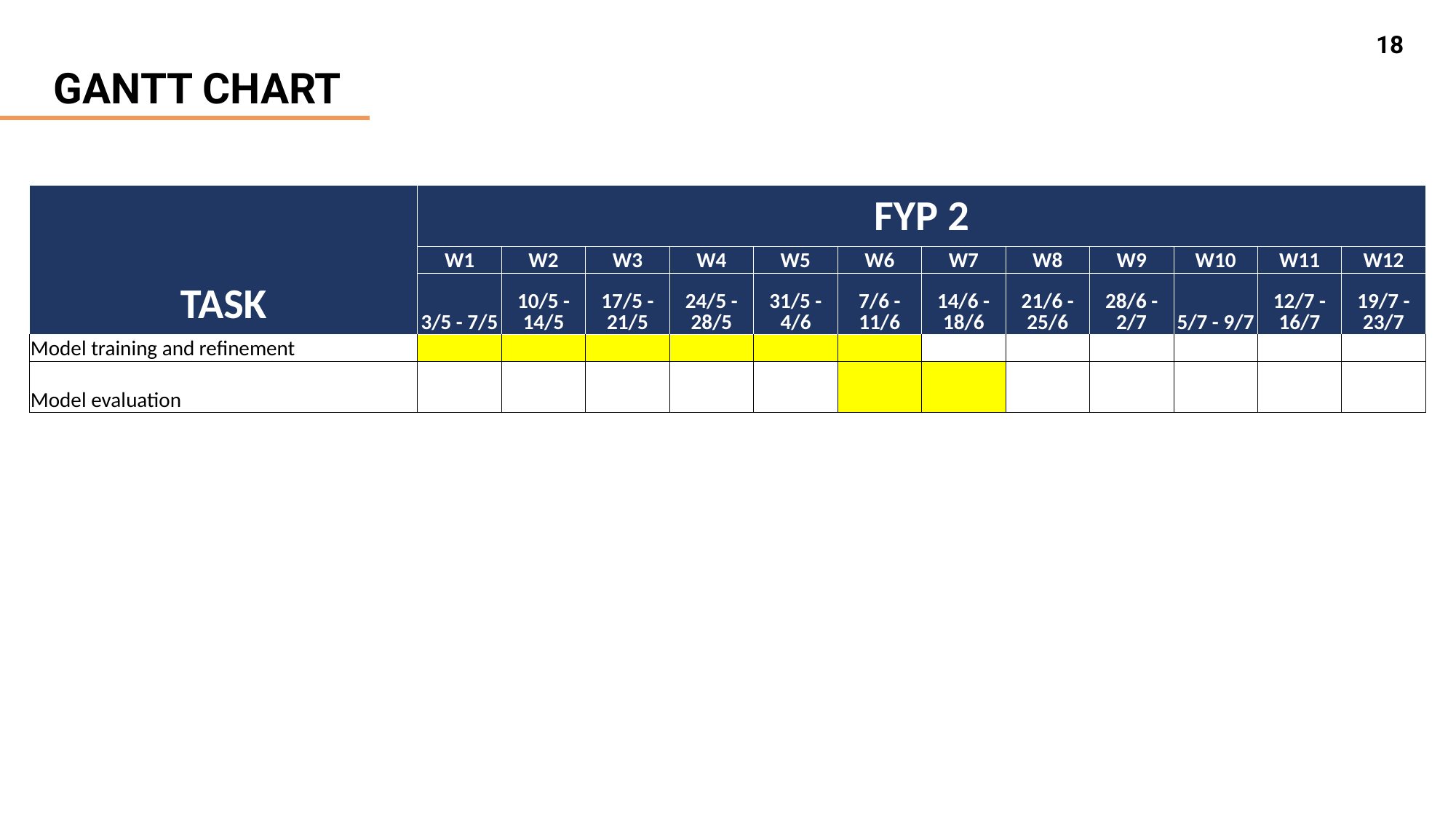

18
GANTT CHART
| TASK | FYP 2 |  |  |  |  |  |  |  |  |  |  |  |
| --- | --- | --- | --- | --- | --- | --- | --- | --- | --- | --- | --- | --- |
|  | W1 | W2 | W3 | W4 | W5 | W6 | W7 | W8 | W9 | W10 | W11 | W12 |
|  | 3/5 - 7/5 | 10/5 - 14/5 | 17/5 - 21/5 | 24/5 - 28/5 | 31/5 - 4/6 | 7/6 - 11/6 | 14/6 - 18/6 | 21/6 - 25/6 | 28/6 - 2/7 | 5/7 - 9/7 | 12/7 - 16/7 | 19/7 - 23/7 |
| Model training and refinement |  |  |  |  |  |  |  |  |  |  |  |  |
| Model evaluation |  |  |  |  |  |  |  |  |  |  |  |  |